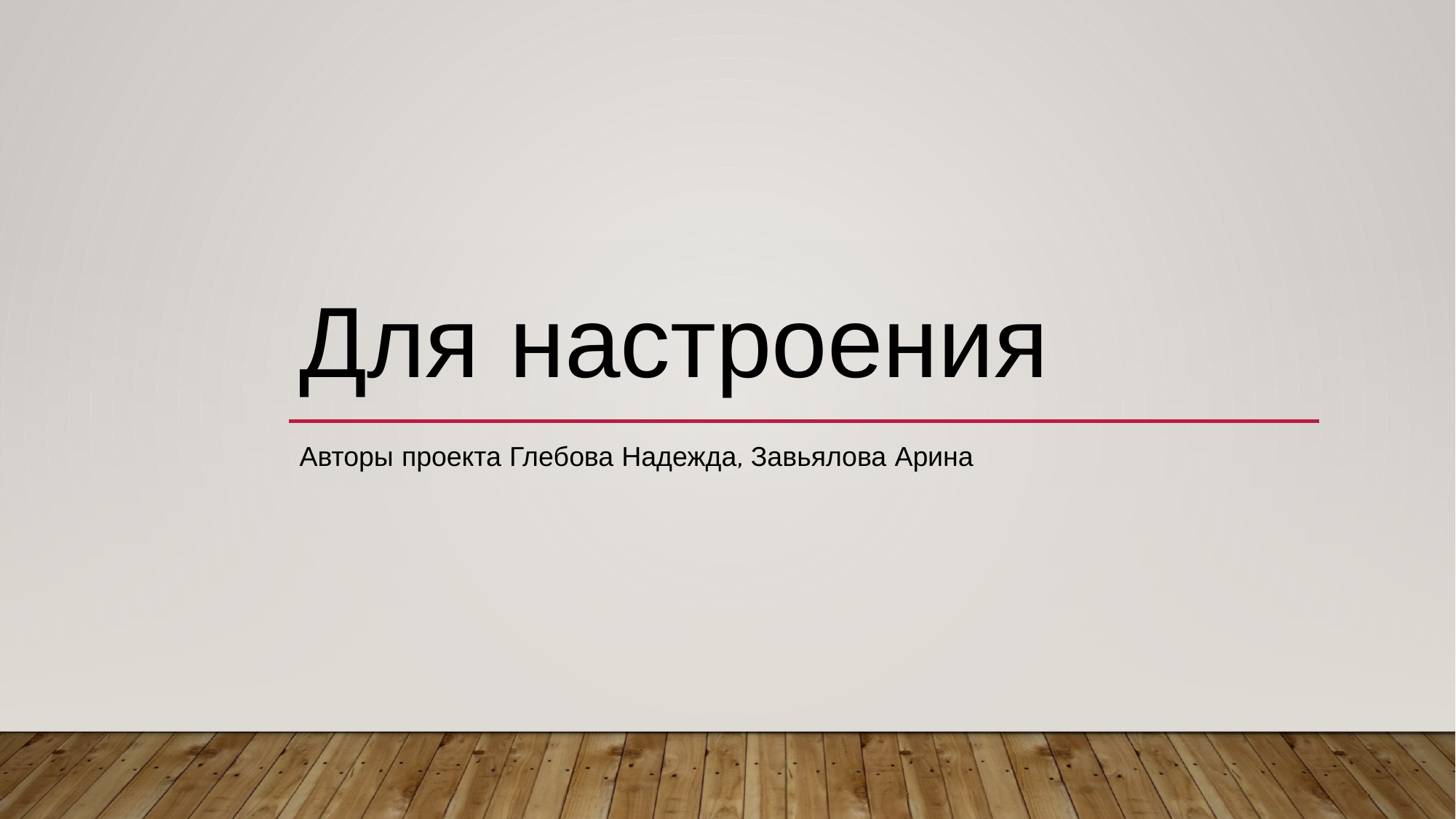

# Для настроения
Авторы проекта Глебова Надежда, Завьялова Арина